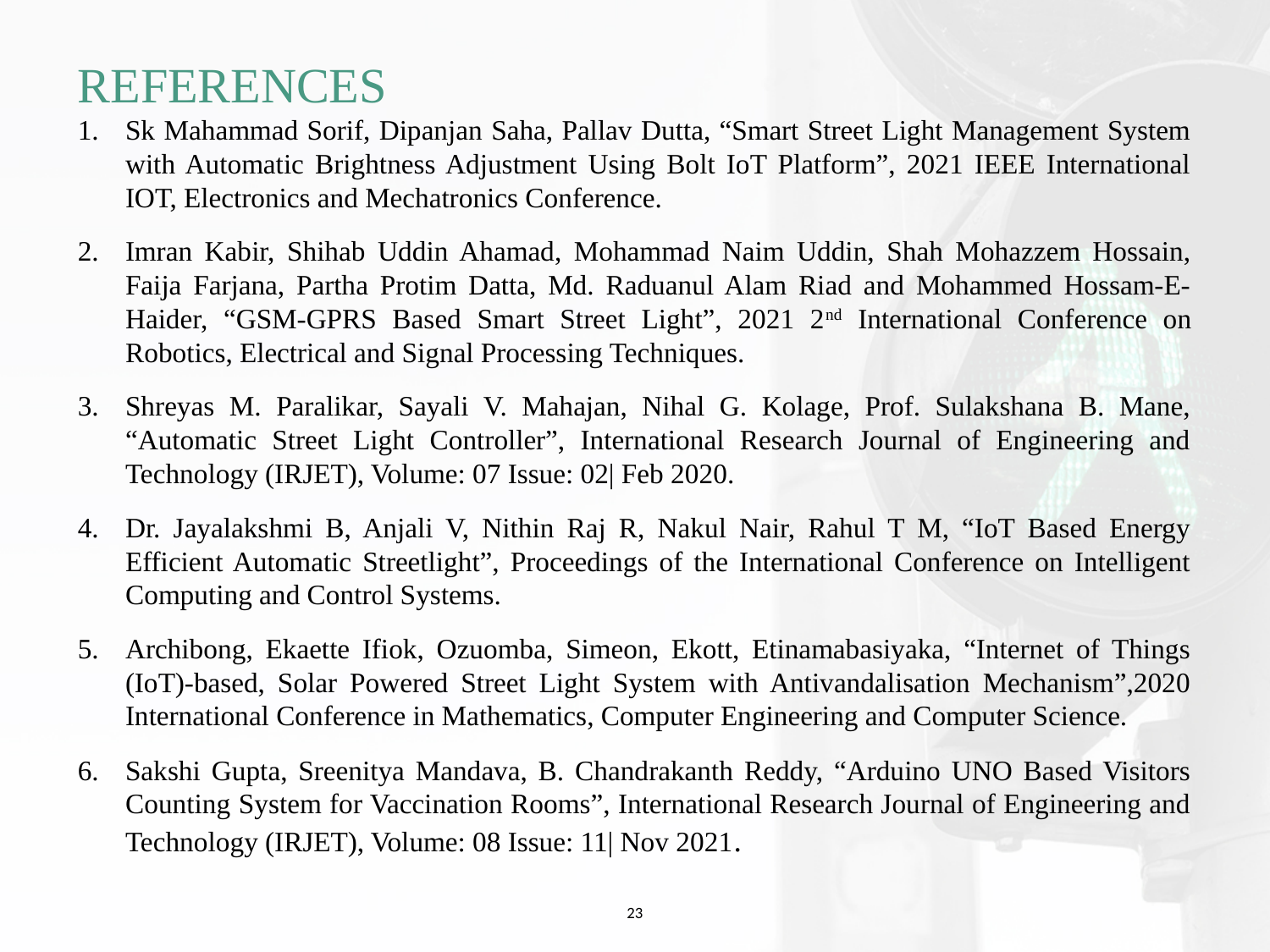

# REFERENCES
Sk Mahammad Sorif, Dipanjan Saha, Pallav Dutta, “Smart Street Light Management System with Automatic Brightness Adjustment Using Bolt IoT Platform”, 2021 IEEE International IOT, Electronics and Mechatronics Conference.
Imran Kabir, Shihab Uddin Ahamad, Mohammad Naim Uddin, Shah Mohazzem Hossain, Faija Farjana, Partha Protim Datta, Md. Raduanul Alam Riad and Mohammed Hossam-E-Haider, “GSM-GPRS Based Smart Street Light”, 2021 2nd International Conference on Robotics, Electrical and Signal Processing Techniques.
Shreyas M. Paralikar, Sayali V. Mahajan, Nihal G. Kolage, Prof. Sulakshana B. Mane, “Automatic Street Light Controller”, International Research Journal of Engineering and Technology (IRJET), Volume: 07 Issue: 02| Feb 2020.
Dr. Jayalakshmi B, Anjali V, Nithin Raj R, Nakul Nair, Rahul T M, “IoT Based Energy Efficient Automatic Streetlight”, Proceedings of the International Conference on Intelligent Computing and Control Systems.
Archibong, Ekaette Ifiok, Ozuomba, Simeon, Ekott, Etinamabasiyaka, “Internet of Things (IoT)-based, Solar Powered Street Light System with Antivandalisation Mechanism”,2020 International Conference in Mathematics, Computer Engineering and Computer Science.
Sakshi Gupta, Sreenitya Mandava, B. Chandrakanth Reddy, “Arduino UNO Based Visitors Counting System for Vaccination Rooms”, International Research Journal of Engineering and Technology (IRJET), Volume: 08 Issue: 11| Nov 2021.

23